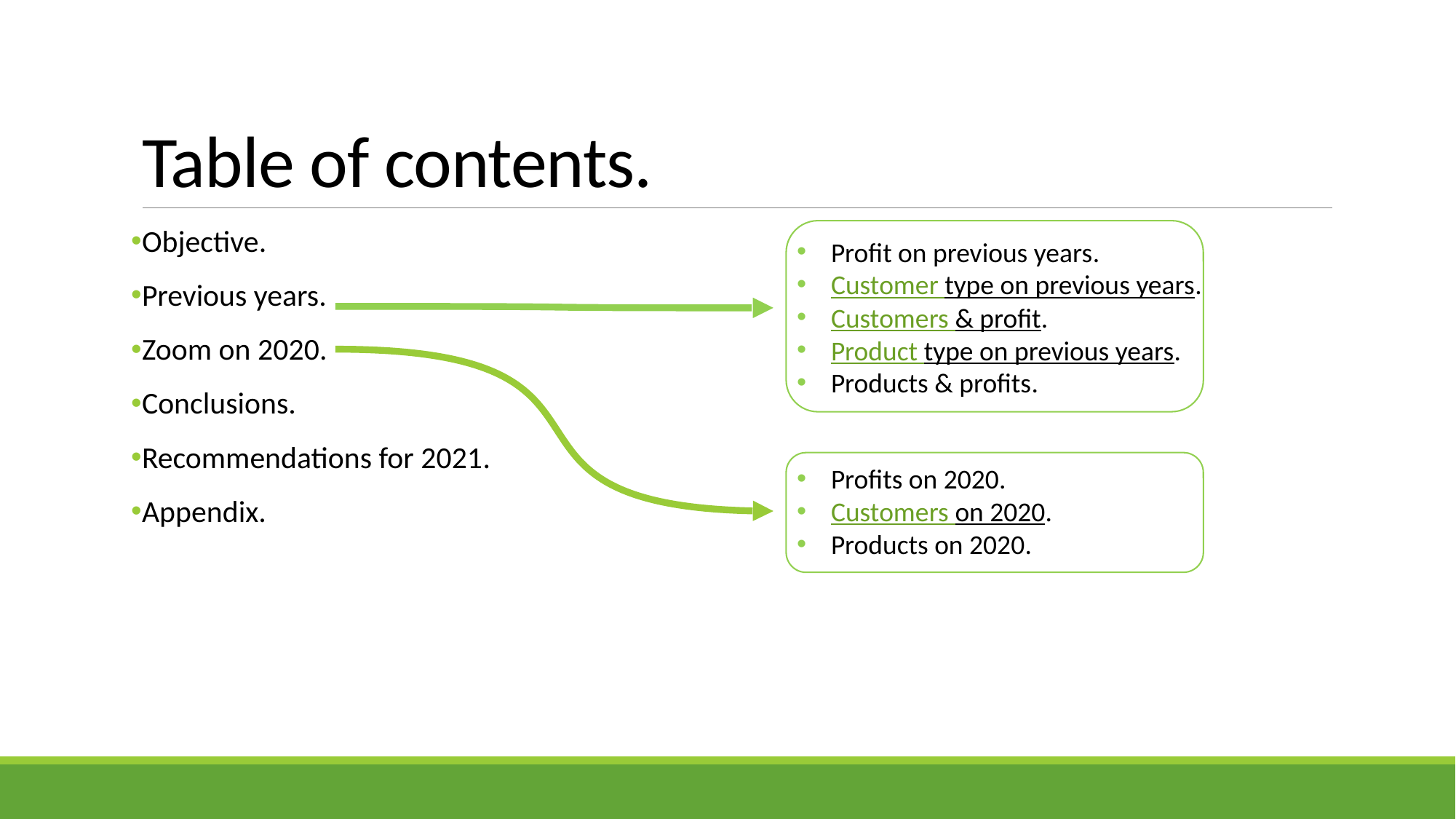

# Table of contents.
Objective.
Previous years.
Zoom on 2020.
Conclusions.
Recommendations for 2021.
Appendix.

Profit on previous years.
Customer type on previous years.
Customers & profit.
Product type on previous years.
Products & profits.

Profits on 2020.
Customers on 2020.
Products on 2020.